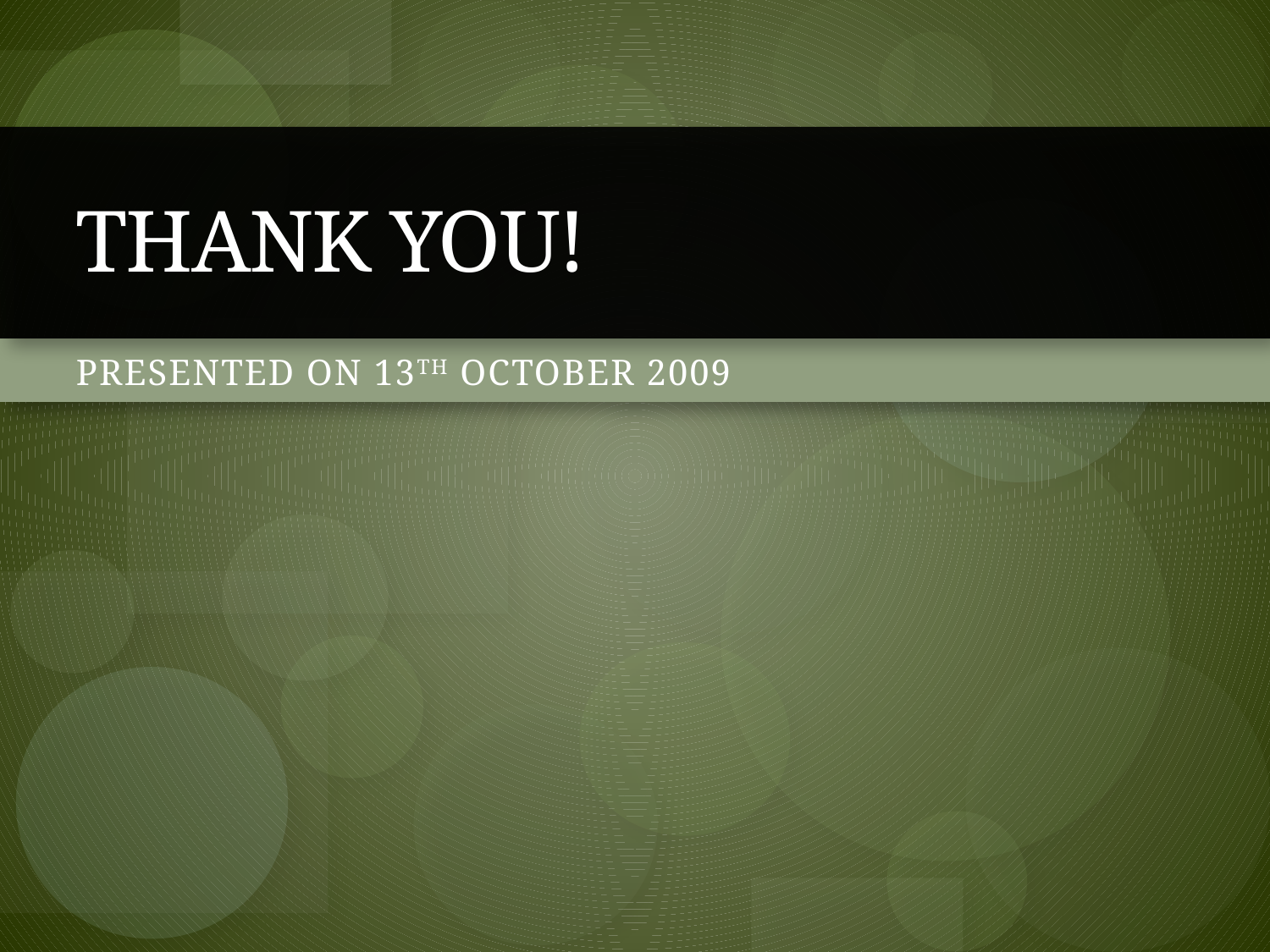

# Thank you!
PRESENTED ON 13TH OCTOBER 2009